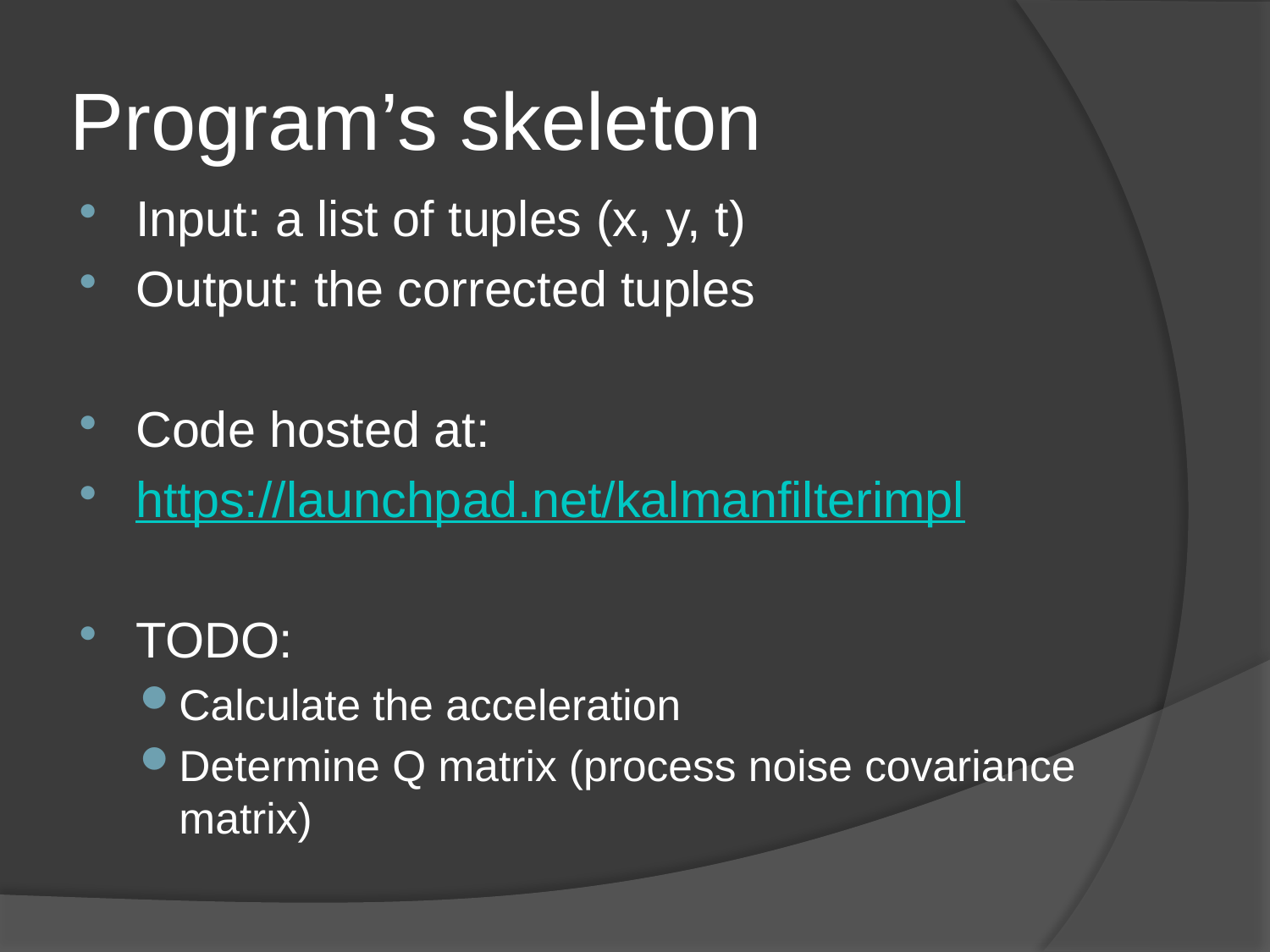

# Program’s skeleton
Input: a list of tuples (x, y, t)
Output: the corrected tuples

Code hosted at:
https://launchpad.net/kalmanfilterimpl

TODO:
Calculate the acceleration
Determine Q matrix (process noise covariance matrix)